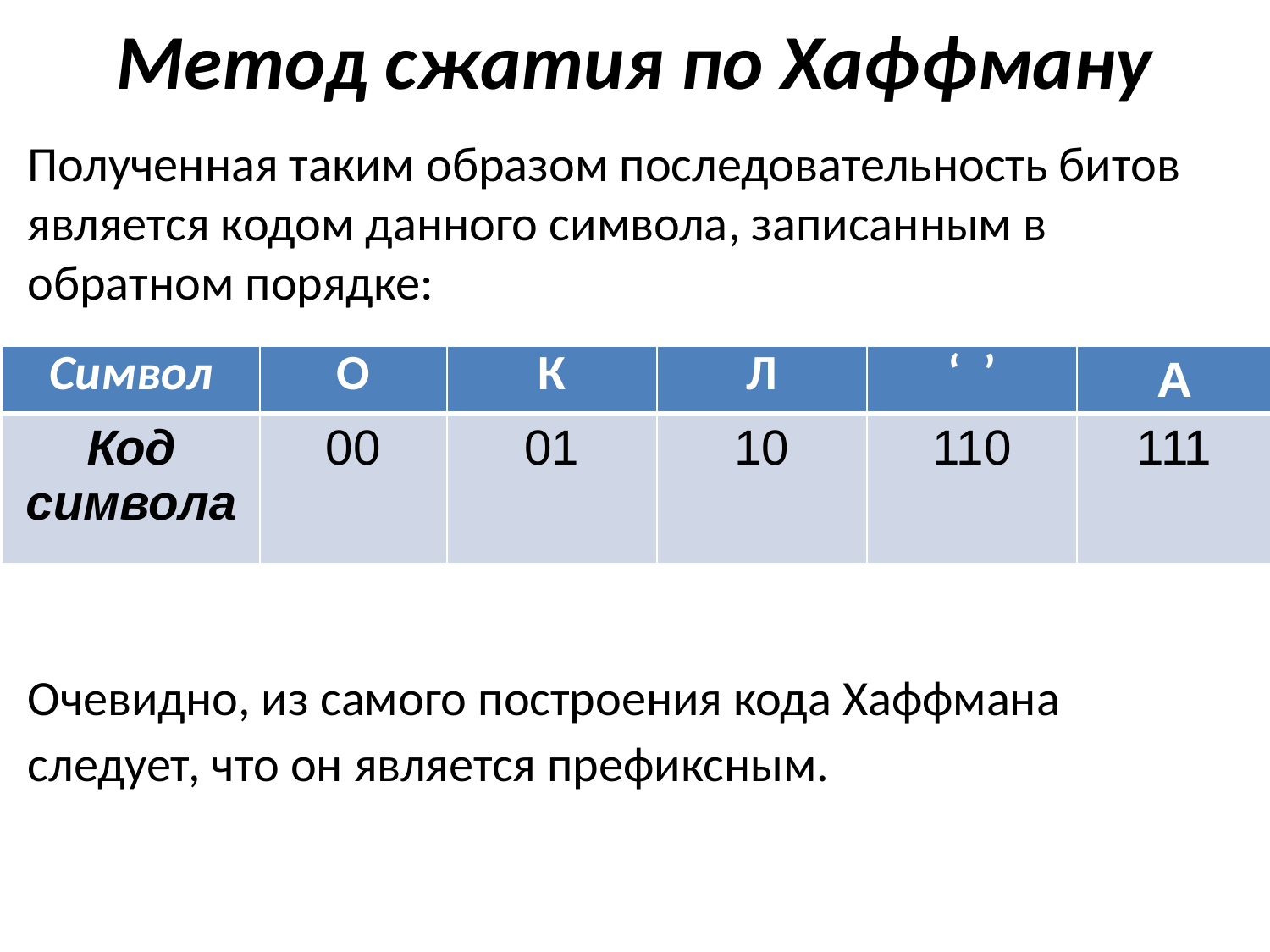

# Метод сжатия по Хаффману
Полученная таким образом последовательность битов является кодом данного символа, записанным в обратном порядке:

Очевидно, из самого построения кода Хаффмана следует, что он является префиксным.
| Символ | О | К | Л | ‘ ’ | А |
| --- | --- | --- | --- | --- | --- |
| Код символа | 00 | 01 | 10 | 110 | 111 |